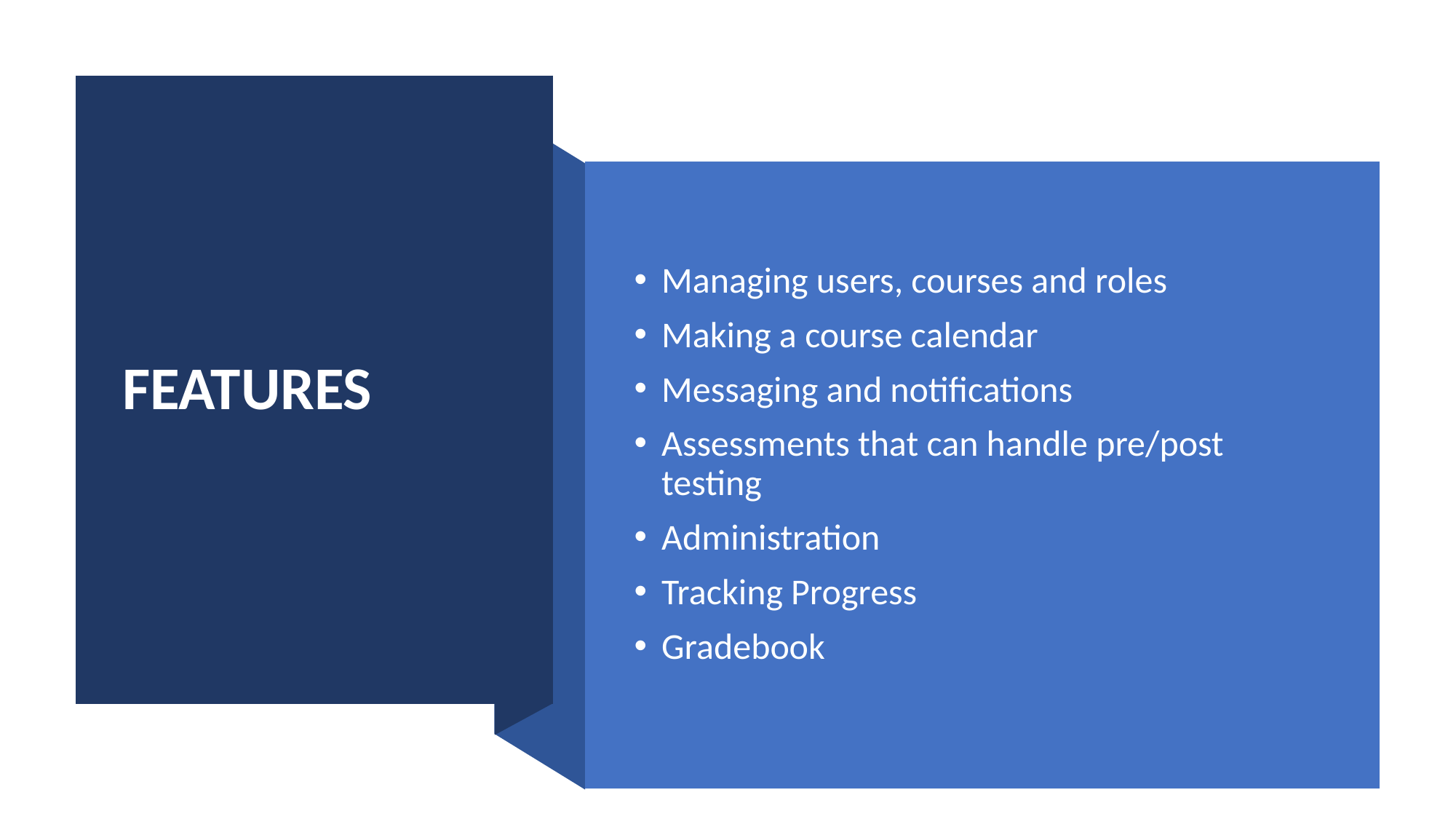

# FEATURES

Managing users, courses and roles
Making a course calendar
Messaging and notifications
Assessments that can handle pre/post testing
Administration
Tracking Progress
Gradebook